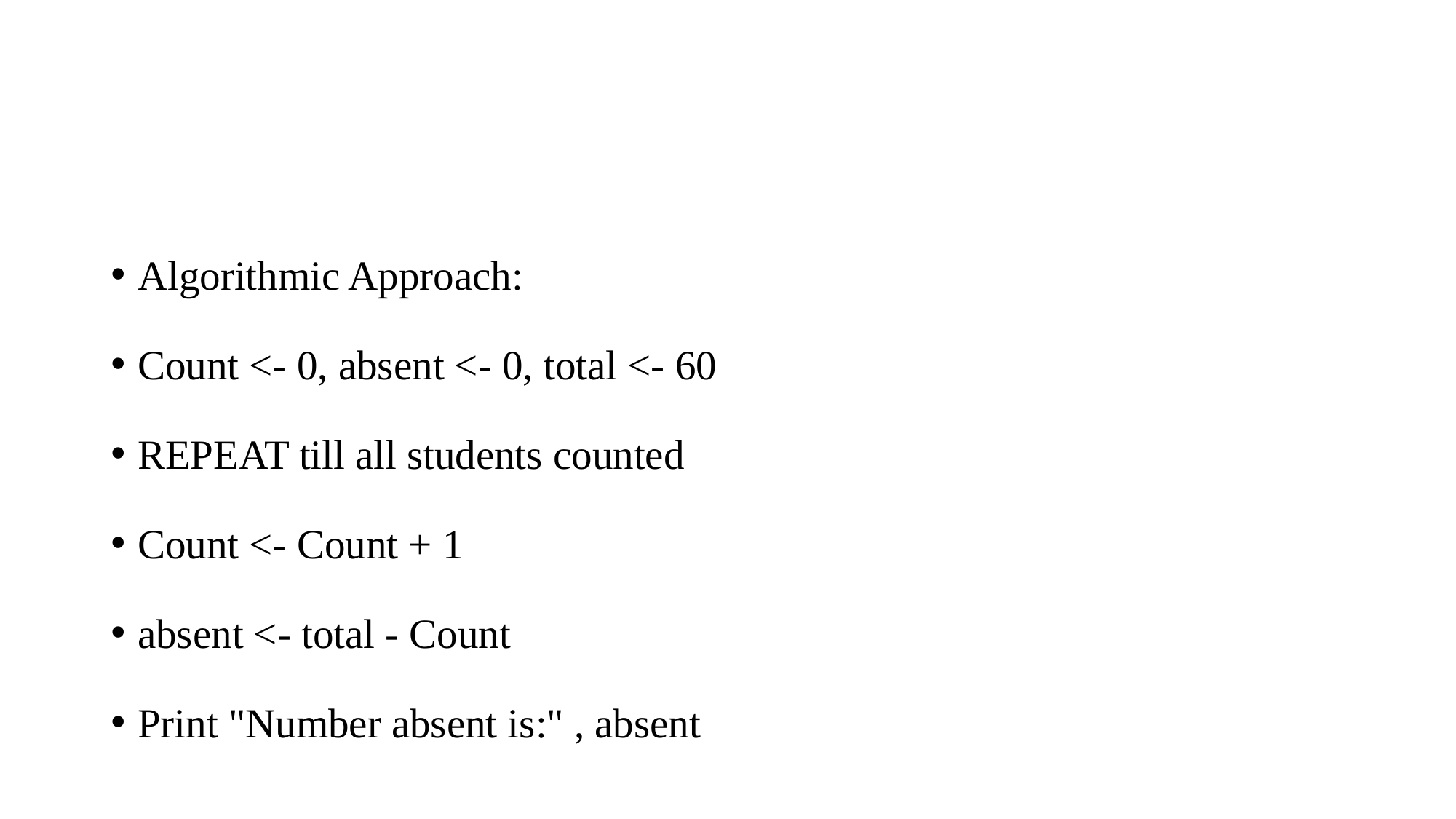

#
Algorithmic Approach:
Count <- 0, absent <- 0, total <- 60
REPEAT till all students counted
Count <- Count + 1
absent <- total - Count
Print "Number absent is:" , absent